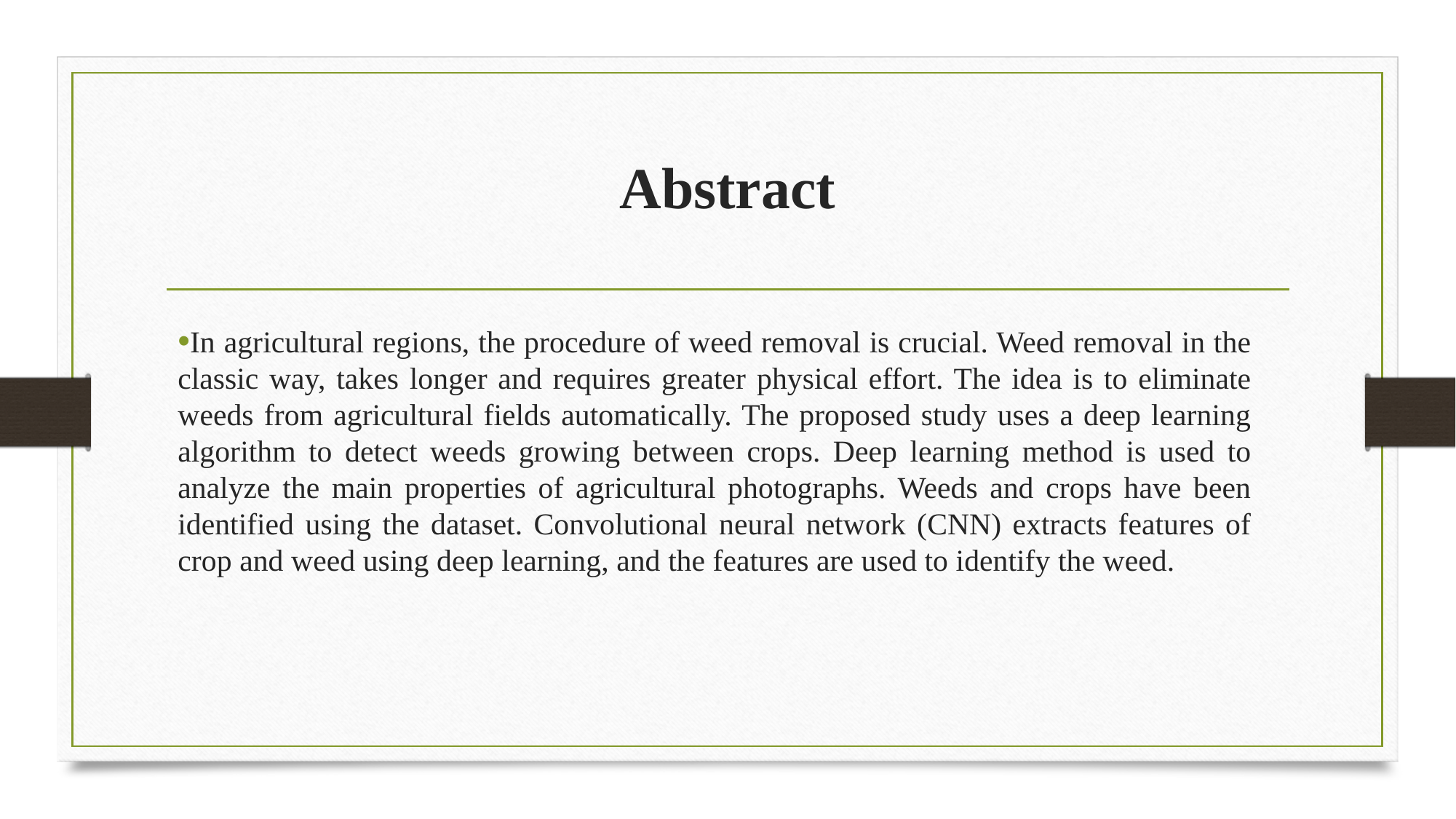

# Abstract
In agricultural regions, the procedure of weed removal is crucial. Weed removal in the classic way, takes longer and requires greater physical effort. The idea is to eliminate weeds from agricultural fields automatically. The proposed study uses a deep learning algorithm to detect weeds growing between crops. Deep learning method is used to analyze the main properties of agricultural photographs. Weeds and crops have been identified using the dataset. Convolutional neural network (CNN) extracts features of crop and weed using deep learning, and the features are used to identify the weed.